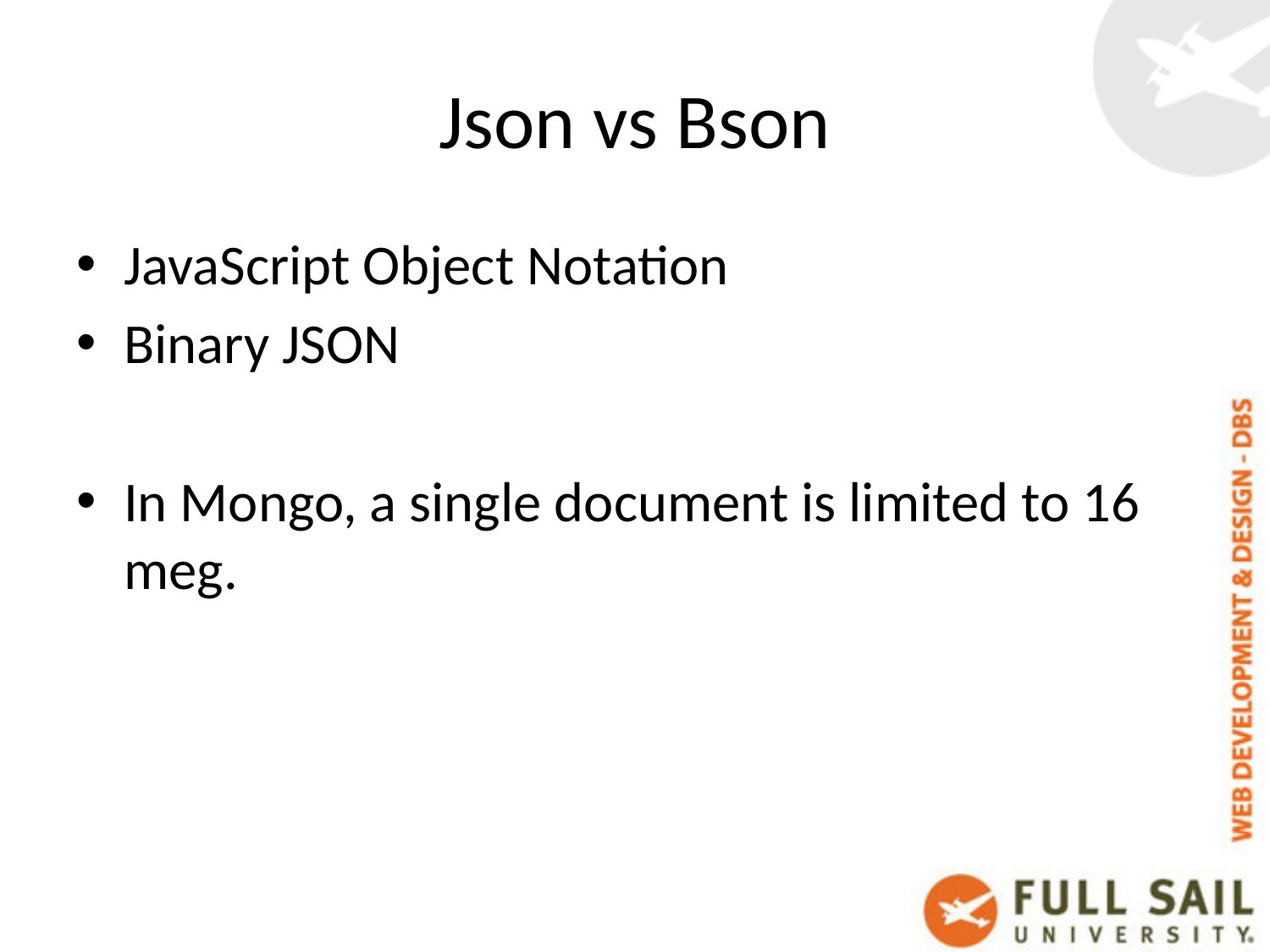

# Json vs Bson
JavaScript Object Notation
Binary JSON

In Mongo, a single document is limited to 16 meg.